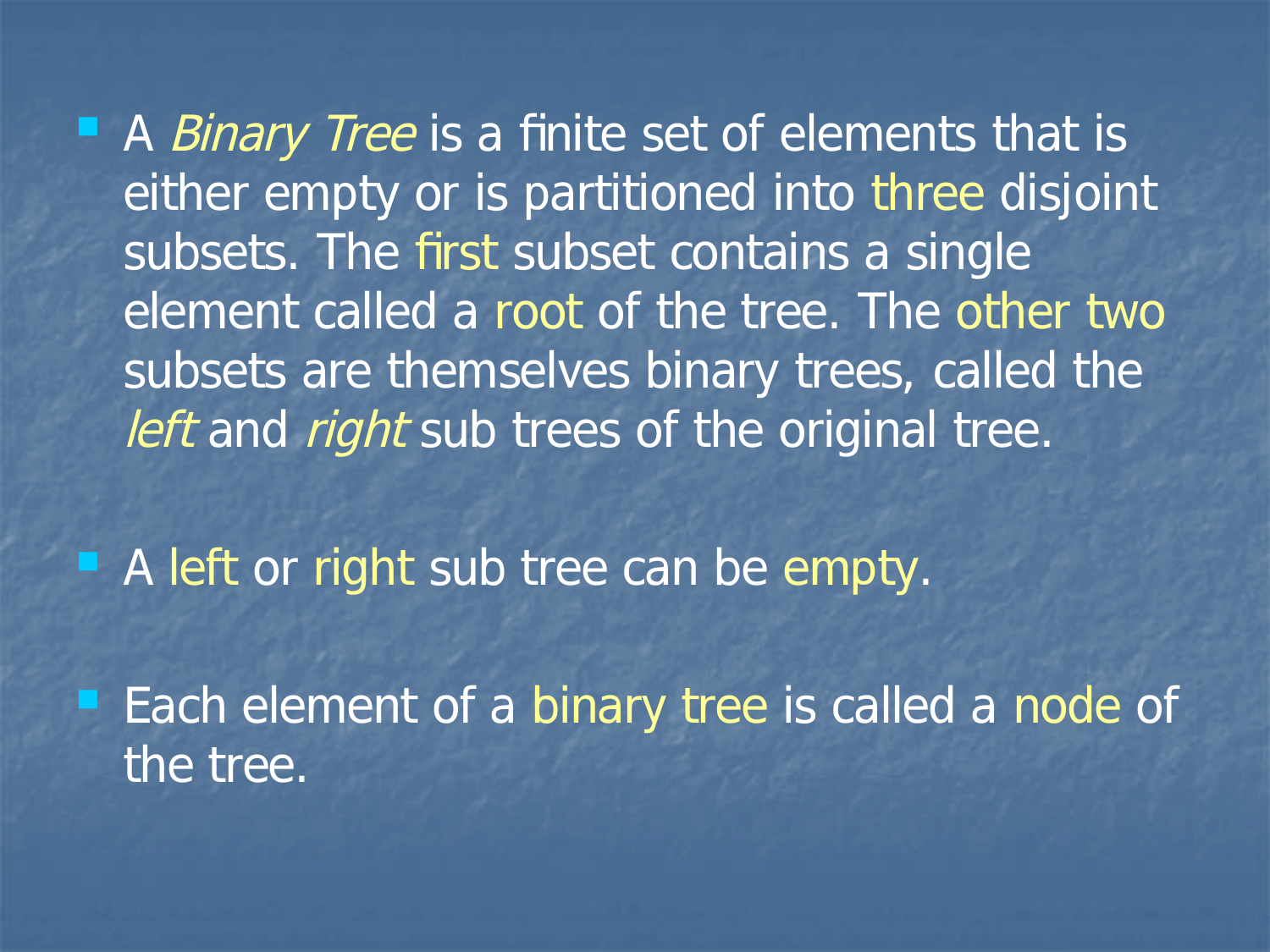

A Binary Tree is a finite set of elements that is either empty or is partitioned into three disjoint subsets. The first subset contains a single element called a root of the tree. The other two subsets are themselves binary trees, called the left and right sub trees of the original tree.

A left or right sub tree can be empty.

Each element of a binary tree is called a node of the tree.